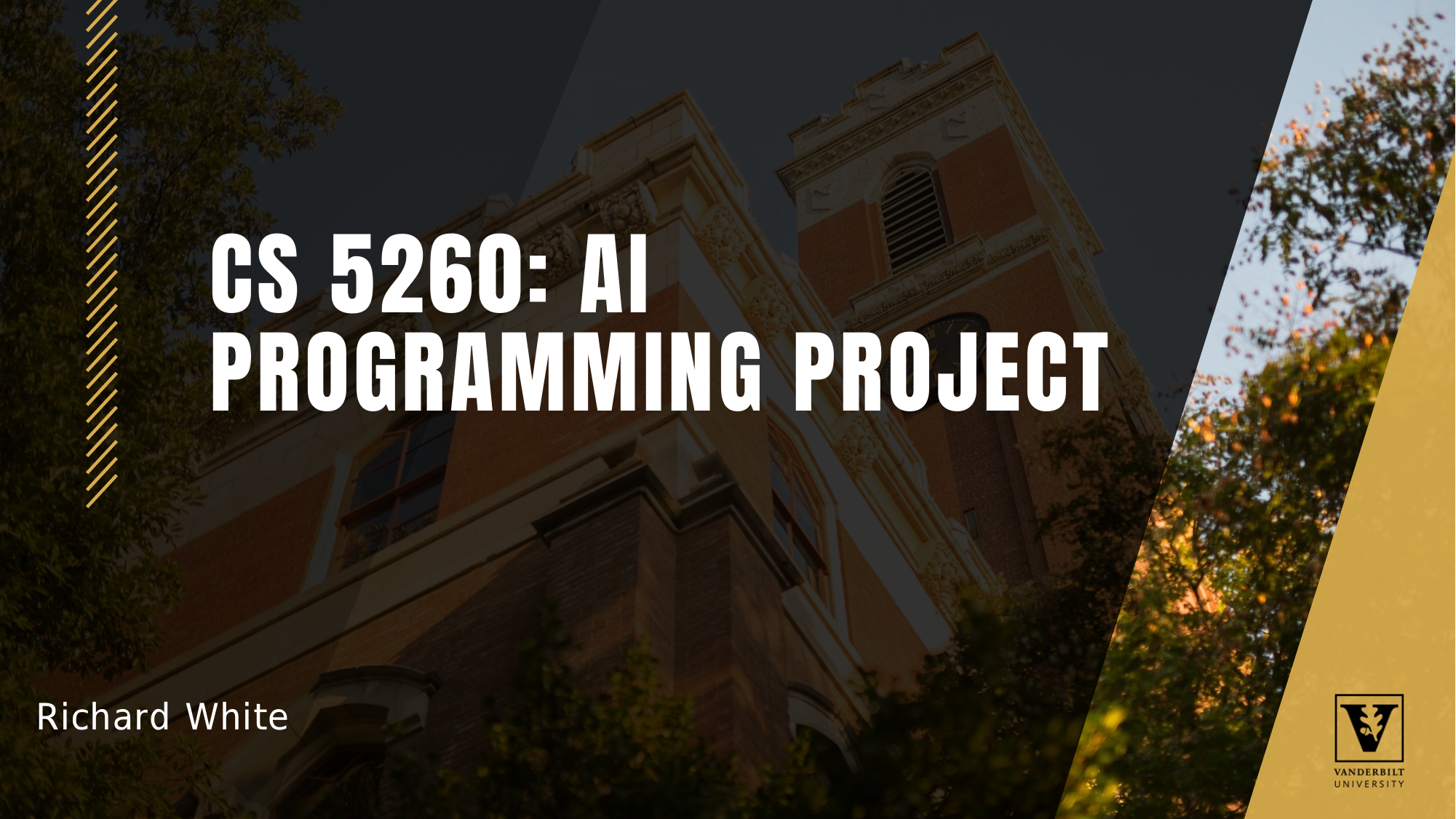

# CS 5260: AI Programming Project
Richard White